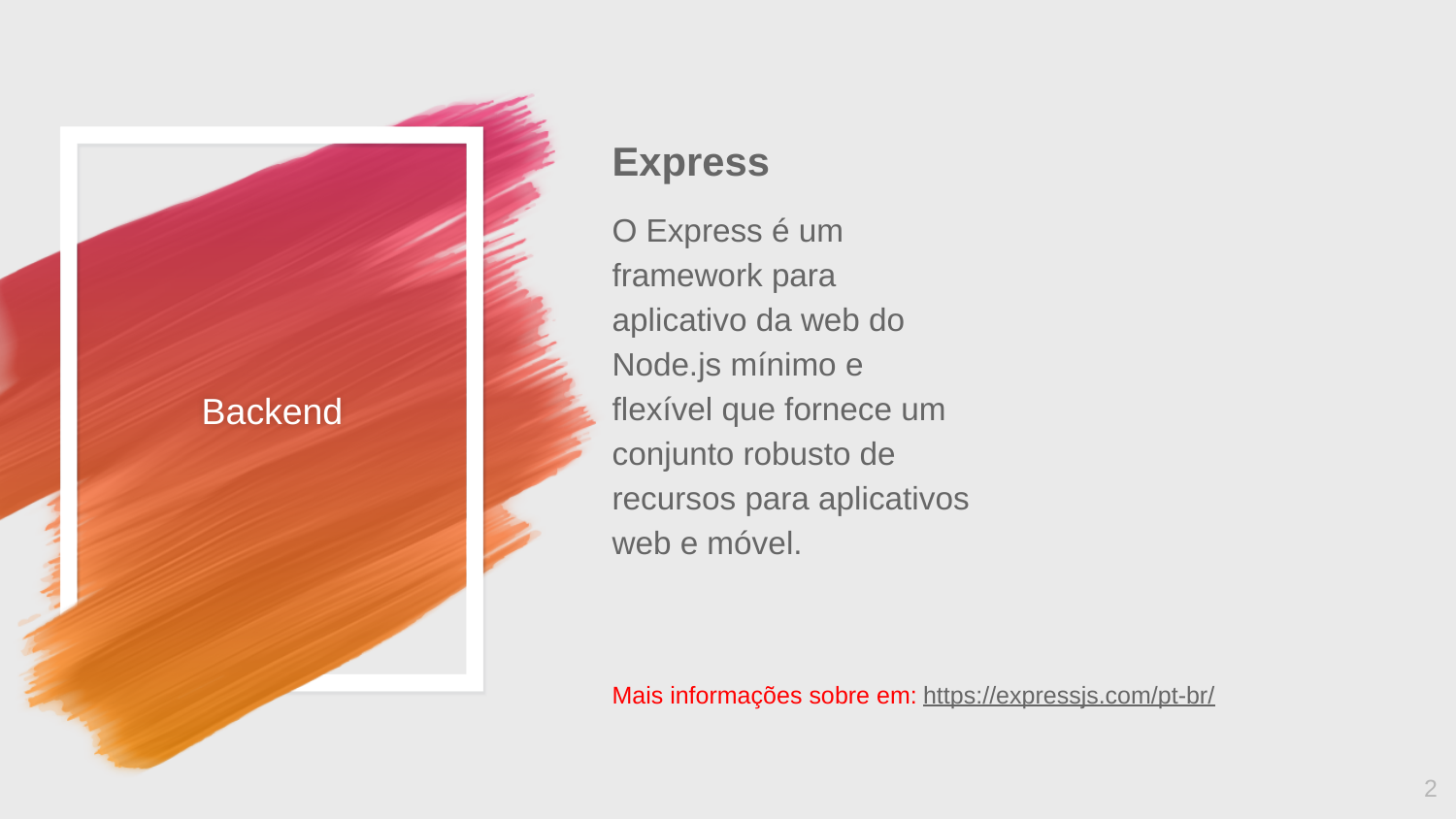

Express
O Express é um framework para aplicativo da web do Node.js mínimo e flexível que fornece um conjunto robusto de recursos para aplicativos web e móvel.
# Backend
Mais informações sobre em: https://expressjs.com/pt-br/

2